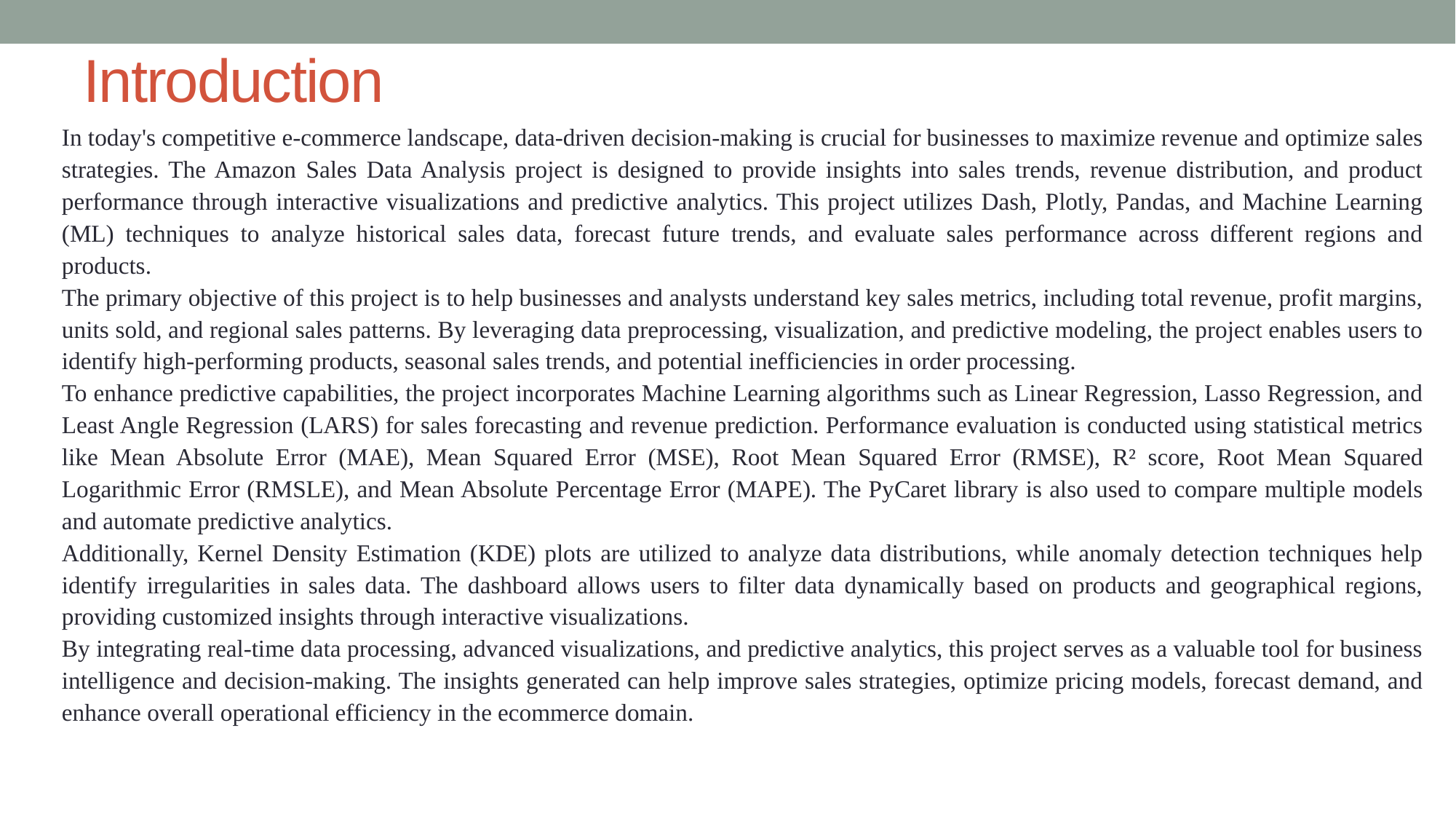

# Introduction
In today's competitive e-commerce landscape, data-driven decision-making is crucial for businesses to maximize revenue and optimize sales strategies. The Amazon Sales Data Analysis project is designed to provide insights into sales trends, revenue distribution, and product performance through interactive visualizations and predictive analytics. This project utilizes Dash, Plotly, Pandas, and Machine Learning (ML) techniques to analyze historical sales data, forecast future trends, and evaluate sales performance across different regions and products.
The primary objective of this project is to help businesses and analysts understand key sales metrics, including total revenue, profit margins, units sold, and regional sales patterns. By leveraging data preprocessing, visualization, and predictive modeling, the project enables users to identify high-performing products, seasonal sales trends, and potential inefficiencies in order processing.
To enhance predictive capabilities, the project incorporates Machine Learning algorithms such as Linear Regression, Lasso Regression, and Least Angle Regression (LARS) for sales forecasting and revenue prediction. Performance evaluation is conducted using statistical metrics like Mean Absolute Error (MAE), Mean Squared Error (MSE), Root Mean Squared Error (RMSE), R² score, Root Mean Squared Logarithmic Error (RMSLE), and Mean Absolute Percentage Error (MAPE). The PyCaret library is also used to compare multiple models and automate predictive analytics.
Additionally, Kernel Density Estimation (KDE) plots are utilized to analyze data distributions, while anomaly detection techniques help identify irregularities in sales data. The dashboard allows users to filter data dynamically based on products and geographical regions, providing customized insights through interactive visualizations.
By integrating real-time data processing, advanced visualizations, and predictive analytics, this project serves as a valuable tool for business intelligence and decision-making. The insights generated can help improve sales strategies, optimize pricing models, forecast demand, and enhance overall operational efficiency in the ecommerce domain.